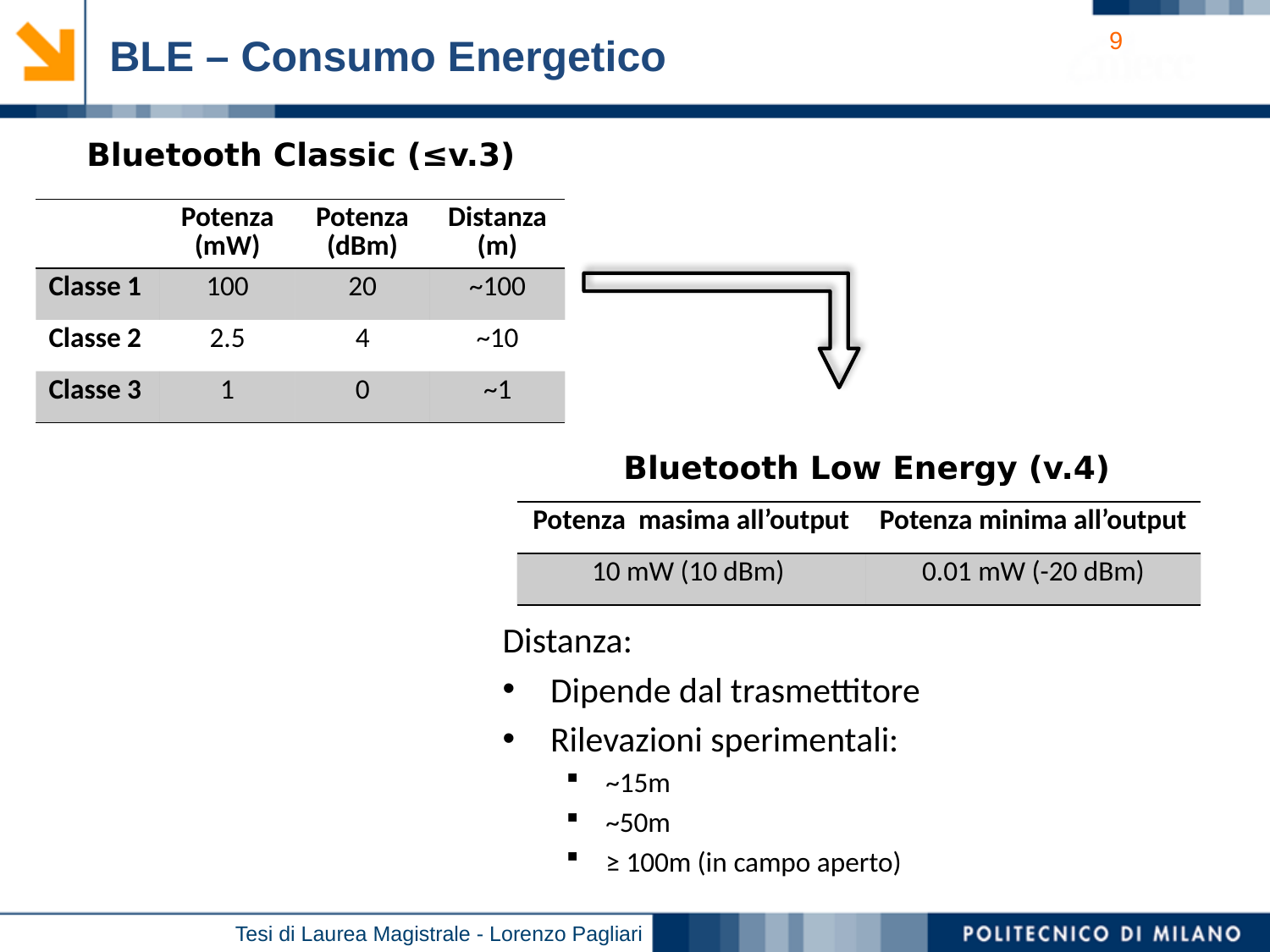

BLE – Consumo Energetico
Bluetooth Classic (≤v.3)
|  | Potenza (mW) | Potenza (dBm) | Distanza (m) |
| --- | --- | --- | --- |
| Classe 1 | 100 | 20 | ~100 |
| Classe 2 | 2.5 | 4 | ~10 |
| Classe 3 | 1 | 0 | ~1 |

Bluetooth Low Energy (v.4)
| Potenza masima all’output | Potenza minima all’output |
| --- | --- |
| 10 mW (10 dBm) | 0.01 mW (-20 dBm) |
Distanza:
Dipende dal trasmettitore
Rilevazioni sperimentali:
~15m
~50m
≥ 100m (in campo aperto)